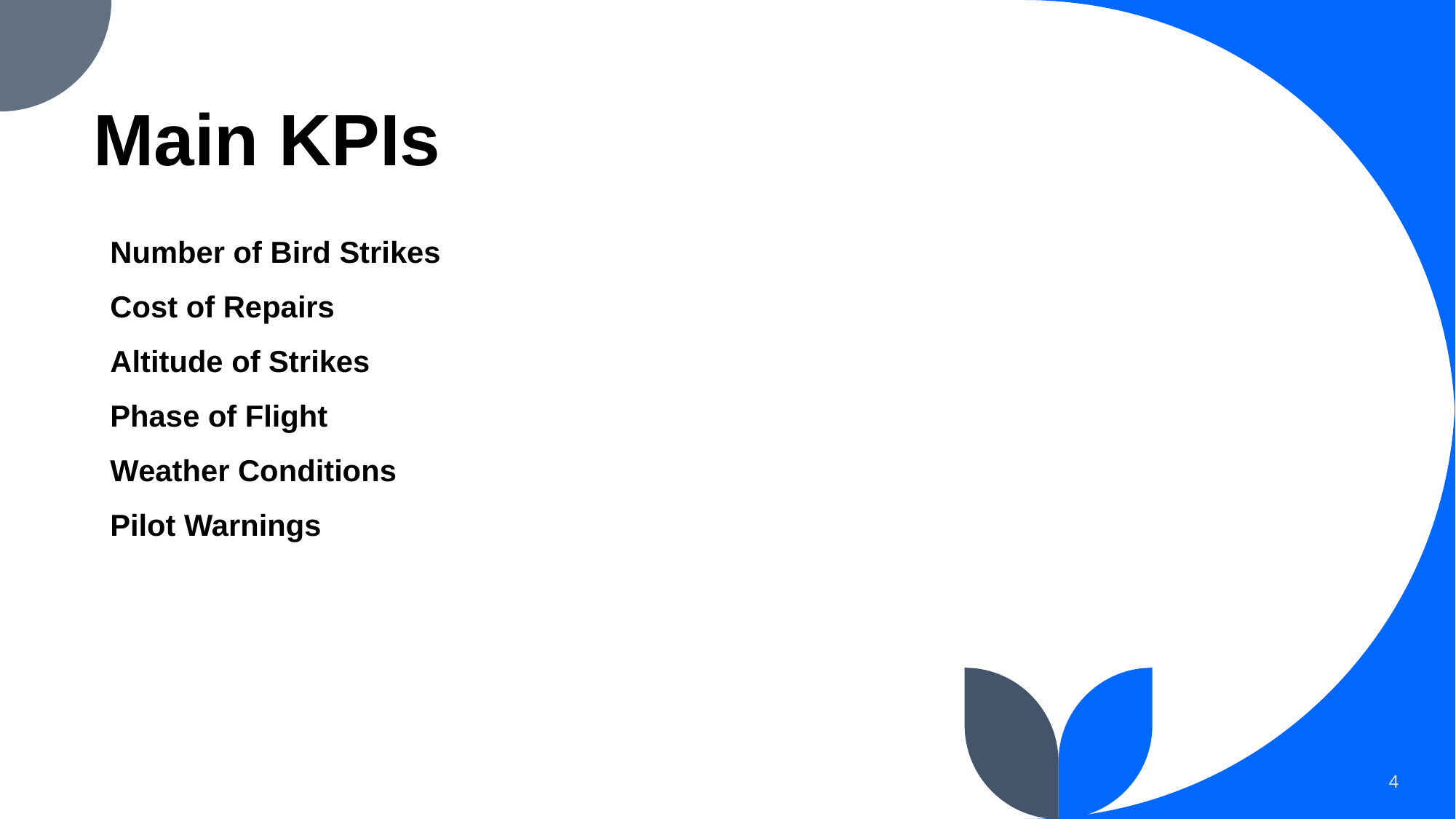

# Main KPIs
Number of Bird Strikes
Cost of Repairs
Altitude of Strikes
Phase of Flight
Weather Conditions
Pilot Warnings

4